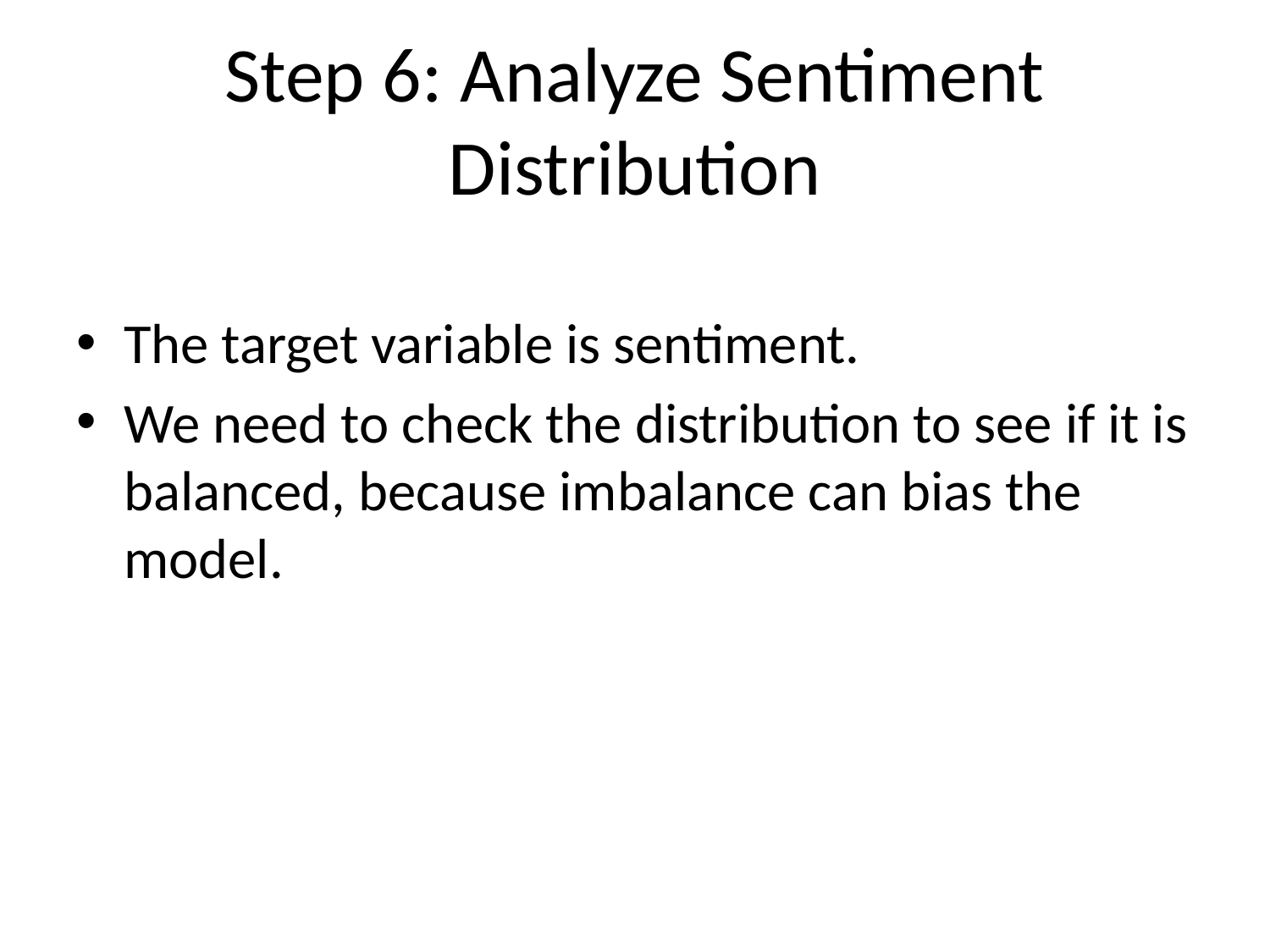

# Step 6: Analyze Sentiment Distribution

The target variable is sentiment.
We need to check the distribution to see if it is balanced, because imbalance can bias the model.